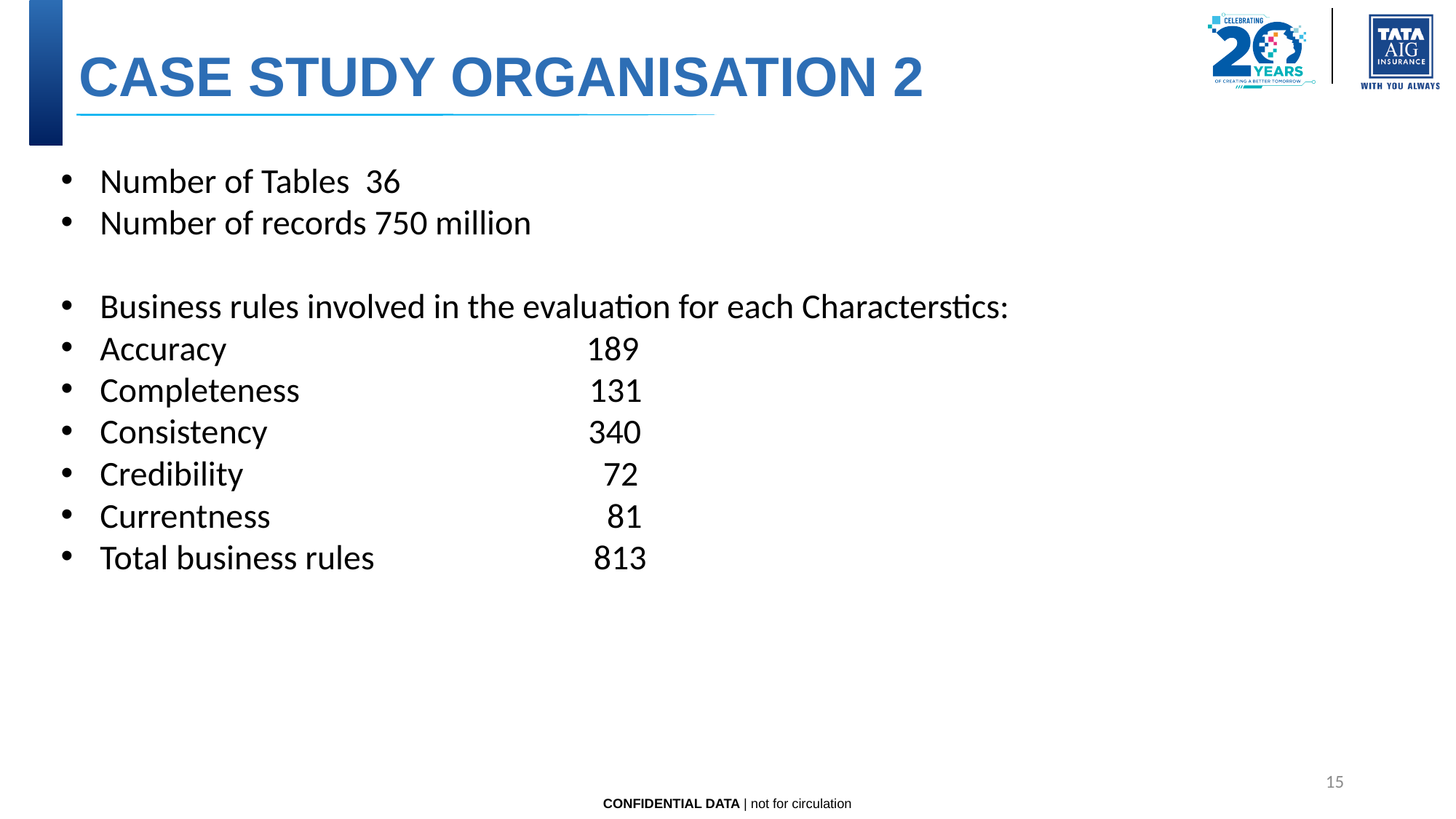

# CASE STUDY ORGANISATION 2
Number of Tables  36
Number of records 750 million

Business rules involved in the evaluation for each Characterstics:
Accuracy                                              189
Completeness                                     131
Consistency                                         340
Credibility                                              72
Currentness                                           81
Total business rules                            813
15